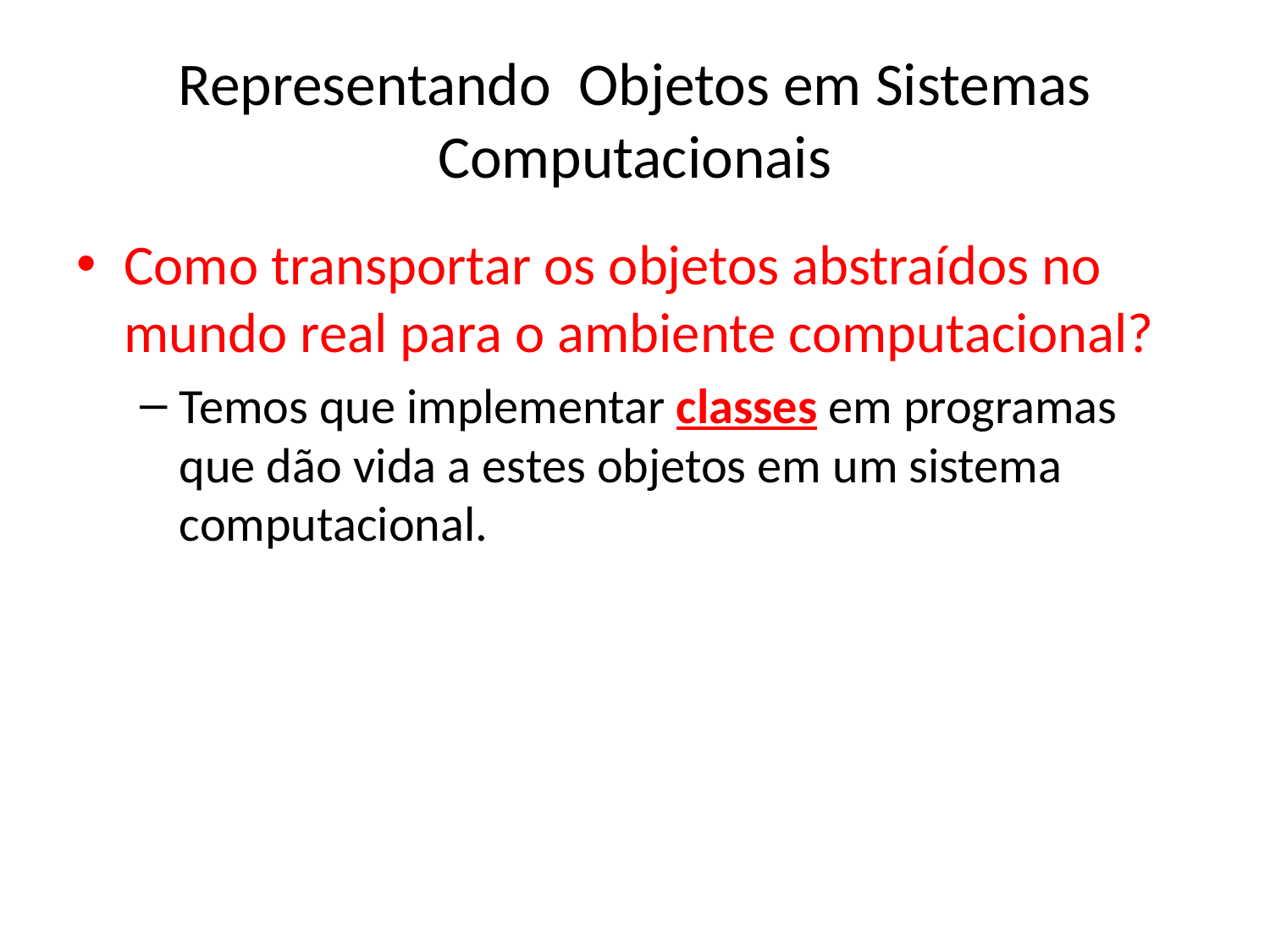

# Representando  Objetos em Sistemas Computacionais
Como transportar os objetos abstraídos no mundo real para o ambiente computacional?
Temos que implementar classes em programas que dão vida a estes objetos em um sistema computacional.